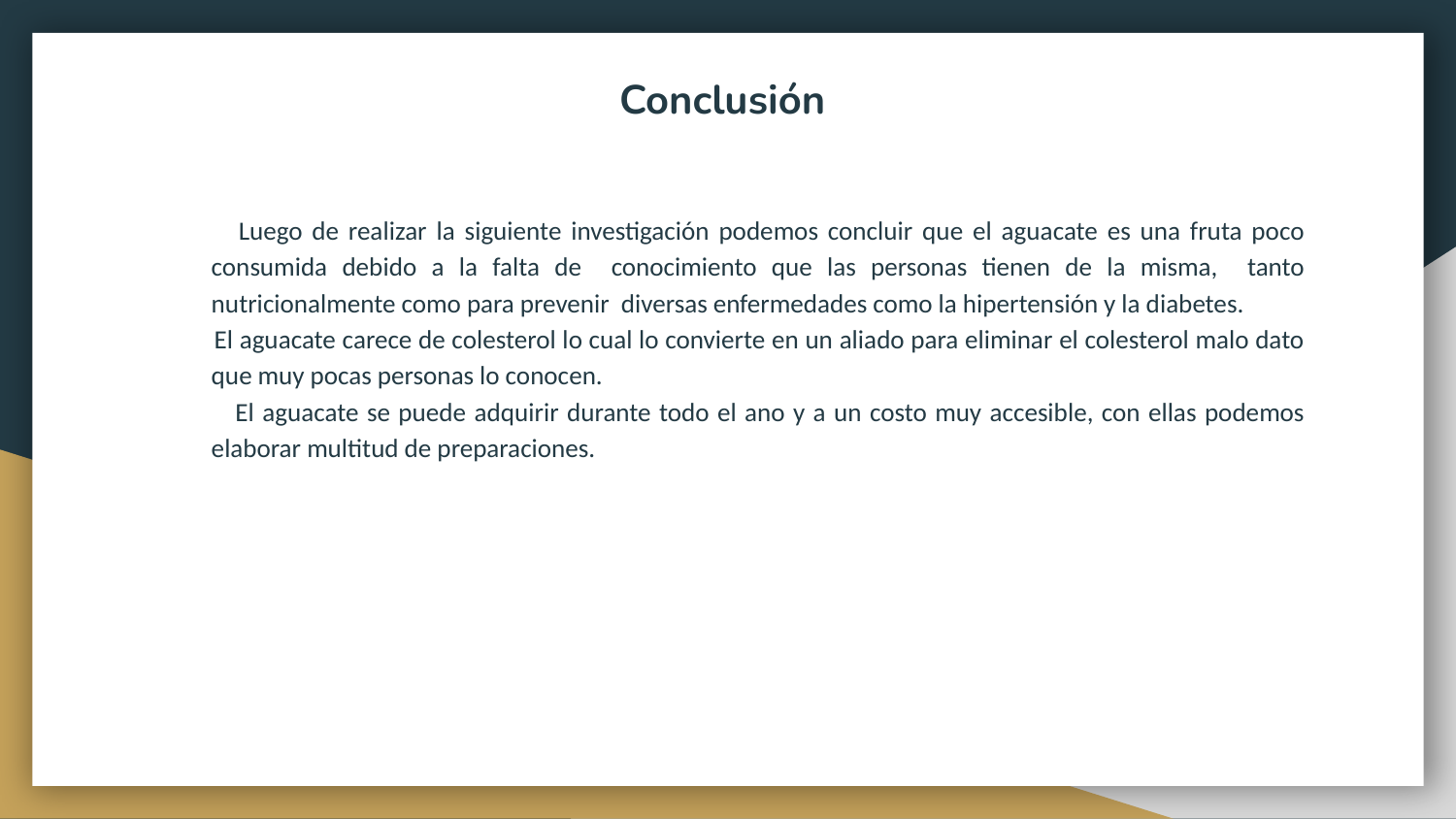

# Conclusión
        Luego de realizar la siguiente investigación podemos concluir que el aguacate es una fruta poco consumida debido a la falta de  conocimiento que las personas tienen de la misma,  tanto nutricionalmente como para prevenir  diversas enfermedades como la hipertensión y la diabetes.
        El aguacate carece de colesterol lo cual lo convierte en un aliado para eliminar el colesterol malo dato que muy pocas personas lo conocen.
         El aguacate se puede adquirir durante todo el ano y a un costo muy accesible, con ellas podemos elaborar multitud de preparaciones.